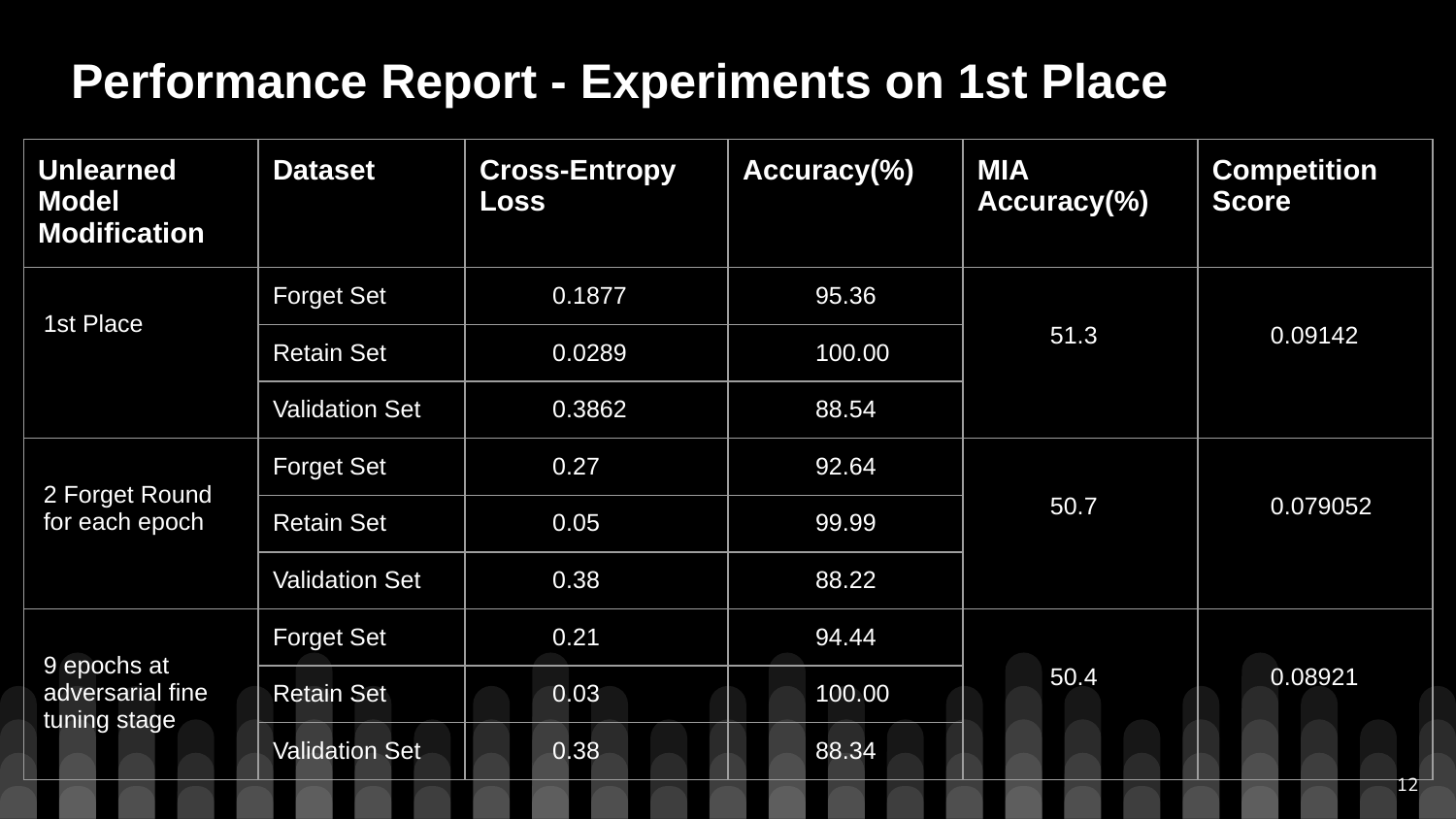

# Performance Report - Experiments on 1st Place
| Unlearned Model Modification | Dataset | Cross-Entropy Loss | Accuracy(%) | MIA Accuracy(%) | Competition Score |
| --- | --- | --- | --- | --- | --- |
| 1st Place | Forget Set | 0.1877 | 95.36 | 51.3 | 0.09142 |
|  | Retain Set | 0.0289 | 100.00 |  |  |
|  | Validation Set | 0.3862 | 88.54 |  |  |
| 2 Forget Round for each epoch | Forget Set | 0.27 | 92.64 | 50.7 | 0.079052 |
|  | Retain Set | 0.05 | 99.99 |  |  |
|  | Validation Set | 0.38 | 88.22 |  |  |
| 9 epochs at adversarial fine tuning stage | Forget Set | 0.21 | 94.44 | 50.4 | 0.08921 |
|  | Retain Set | 0.03 | 100.00 |  |  |
|  | Validation Set | 0.38 | 88.34 |  |  |

12